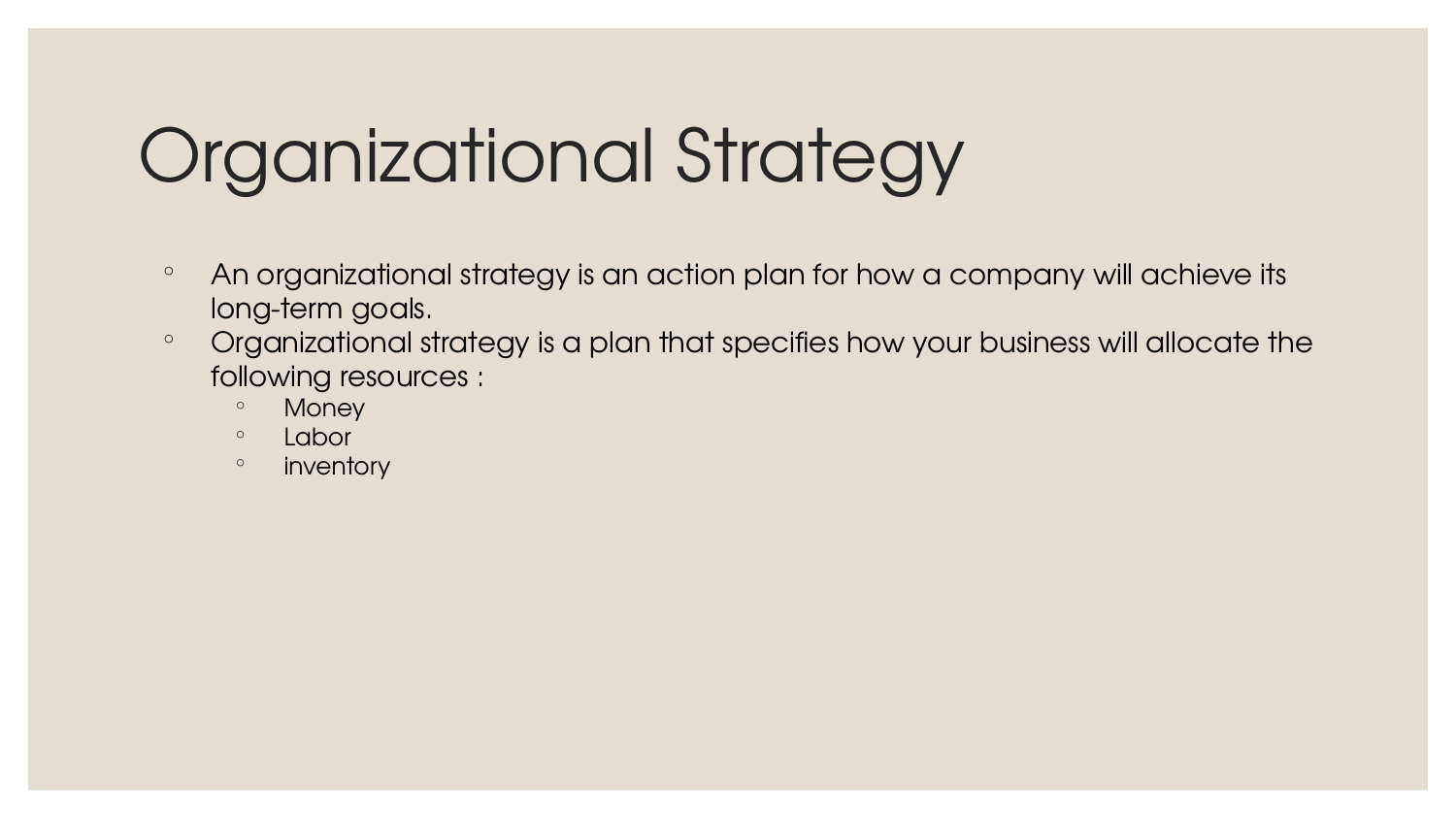

# Organizational Strategy
An organizational strategy is an action plan for how a company will achieve its long-term goals.
Organizational strategy is a plan that specifies how your business will allocate the following resources :
Money
Labor
inventory